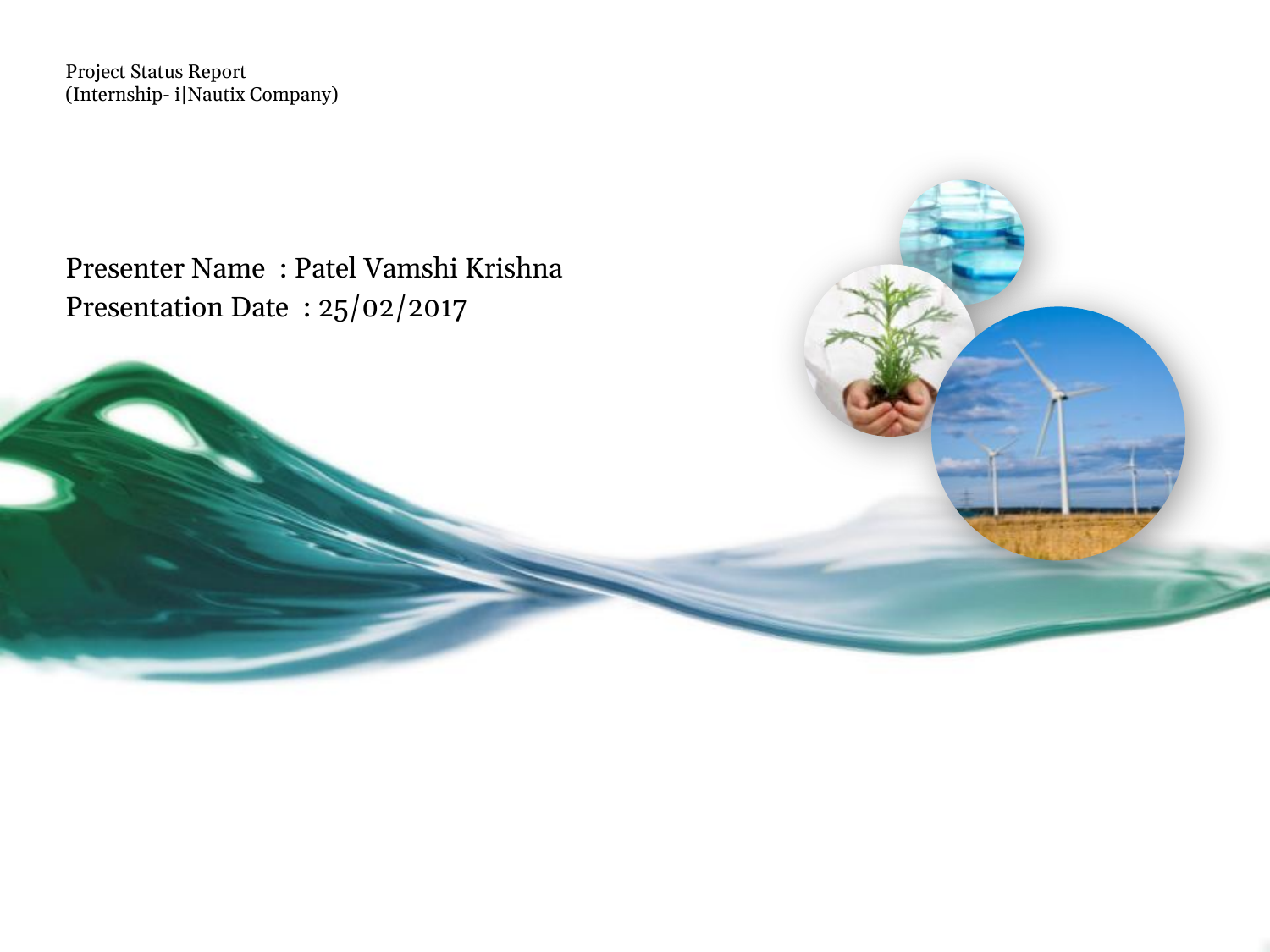

# Project Status Report (Internship- i|Nautix Company)
Presenter Name  : Patel Vamshi Krishna
Presentation Date  : 25/02/2017